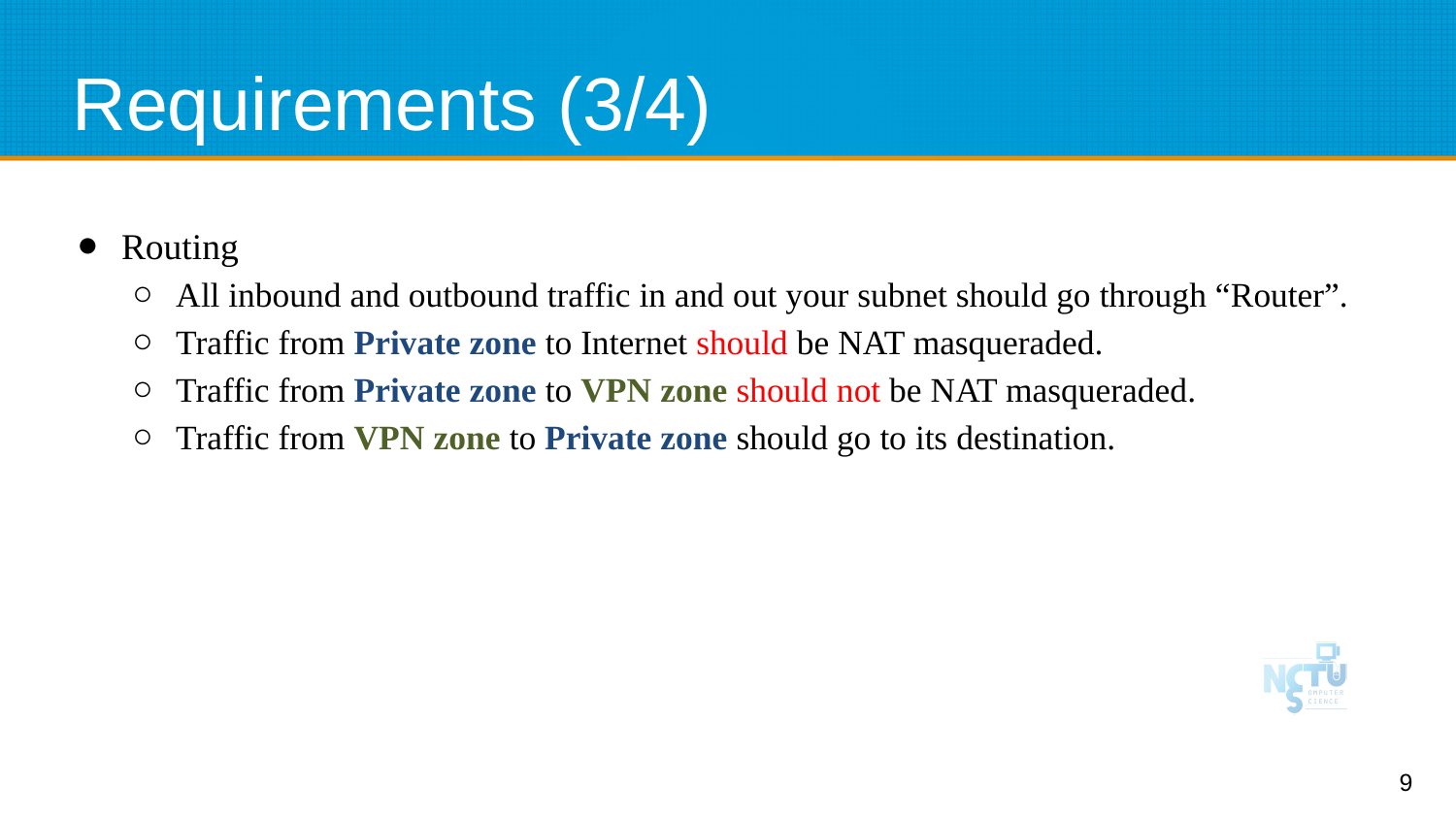

# Requirements (3/4)
Routing
All inbound and outbound traffic in and out your subnet should go through “Router”.
Traffic from Private zone to Internet should be NAT masqueraded.
Traffic from Private zone to VPN zone should not be NAT masqueraded.
Traffic from VPN zone to Private zone should go to its destination.
9